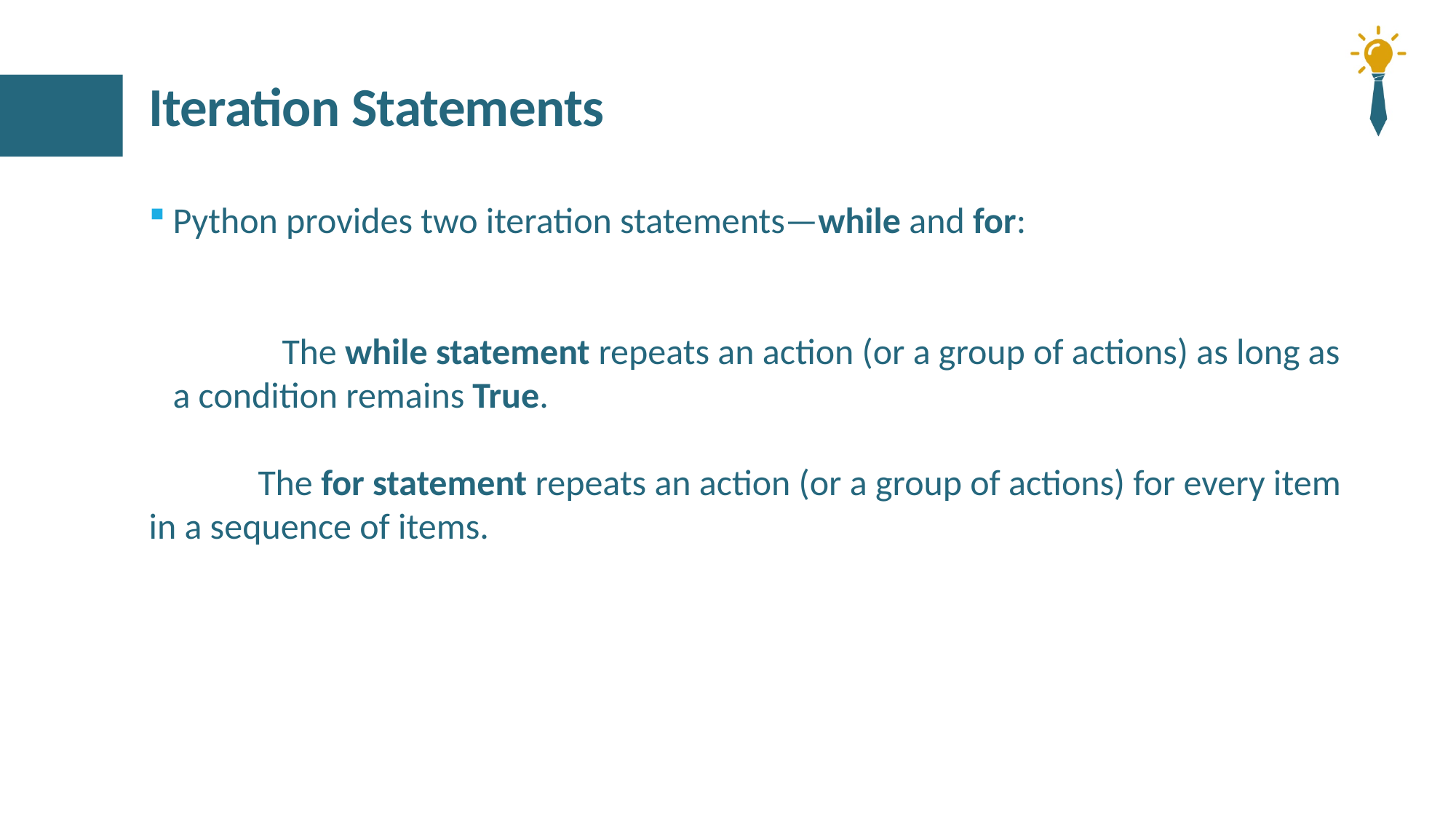

# Iteration Statements
Python provides two iteration statements—while and for:
	The while statement repeats an action (or a group of actions) as long as a condition remains True.
	The for statement repeats an action (or a group of actions) for every item in a sequence of items.